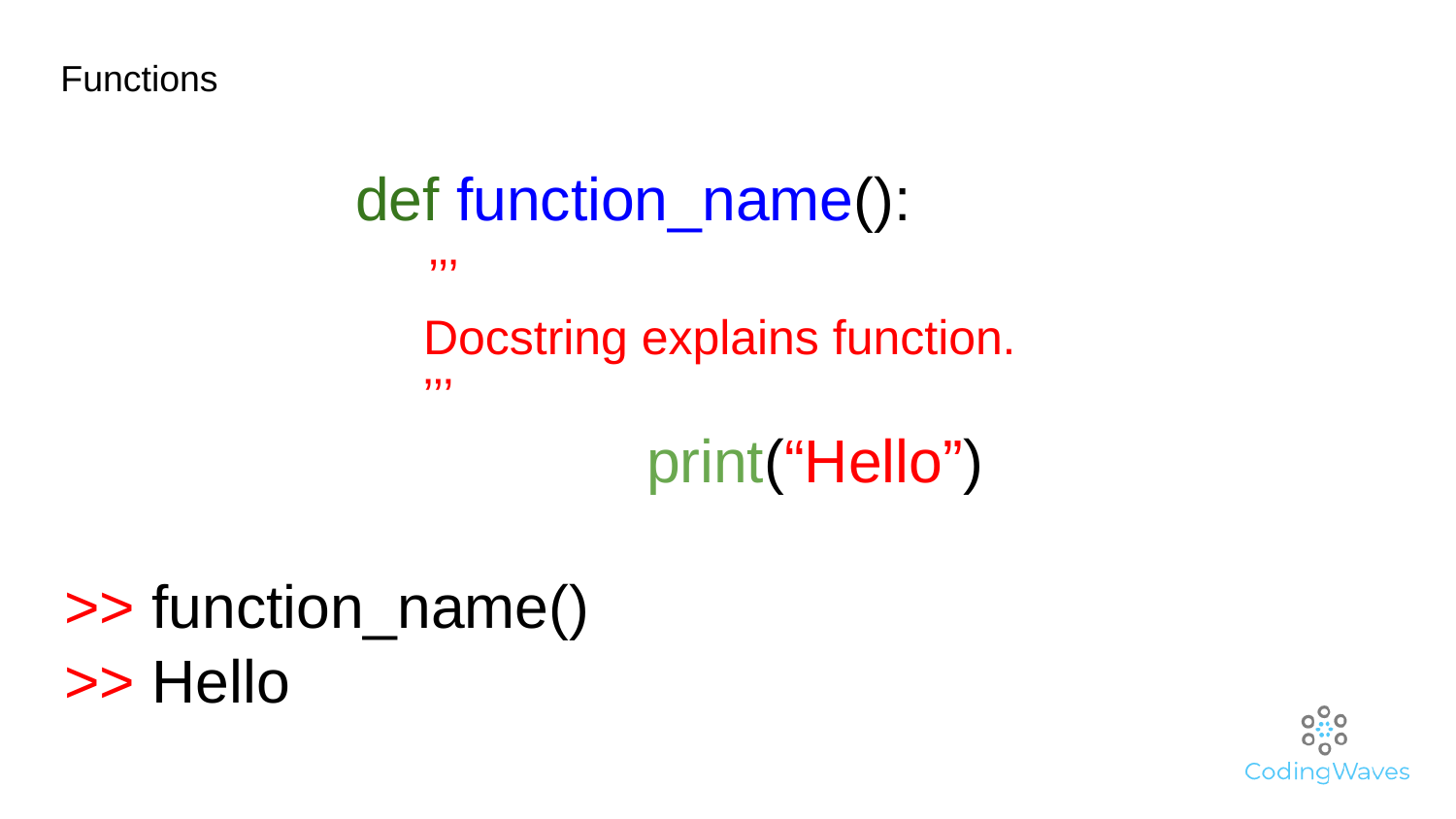

Functions
def function_name():
	’’’
     Docstring explains function.
     ’’’
        				print(“Hello”)

>> function_name()
>> Hello